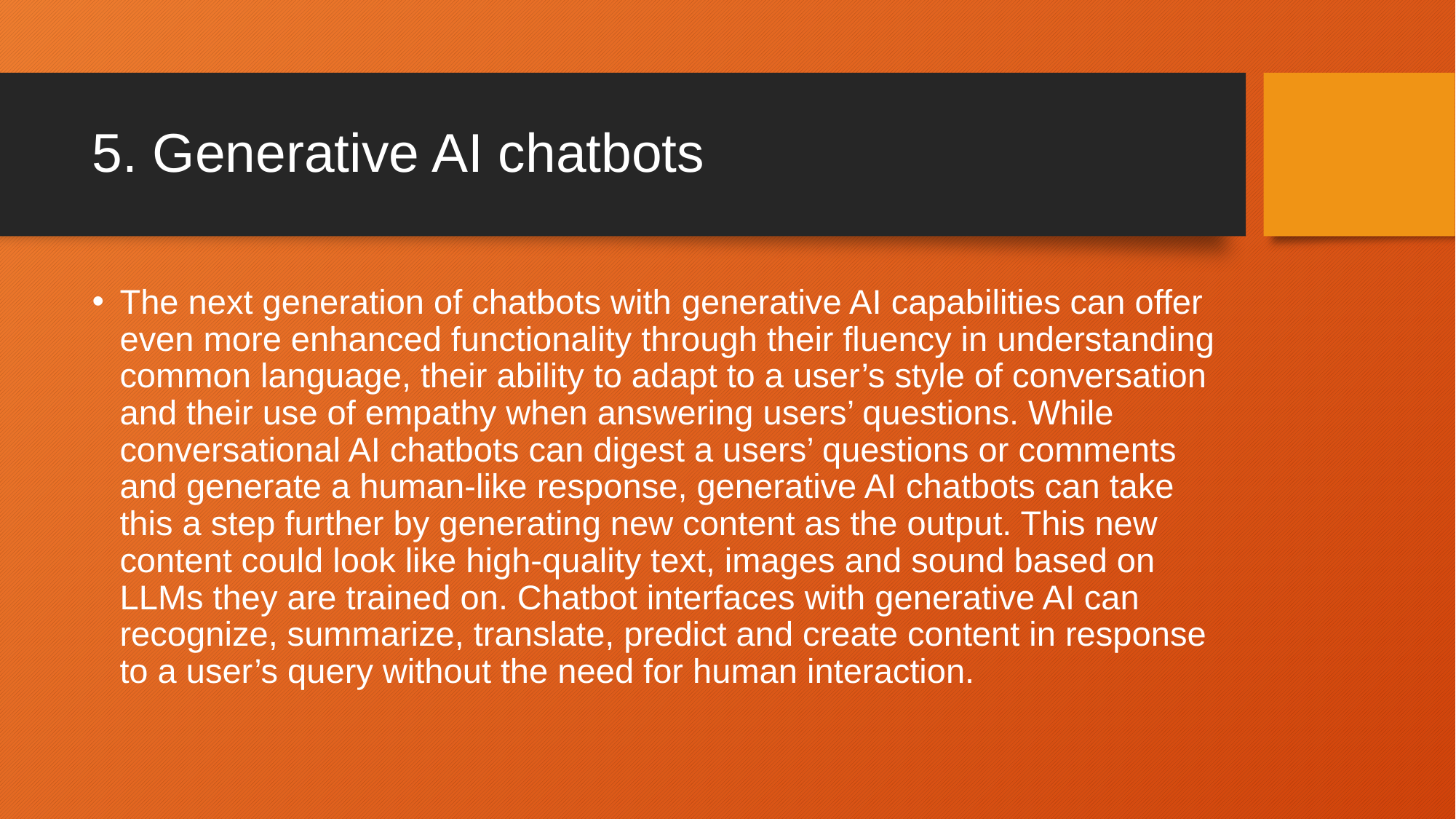

# 5. Generative AI chatbots
The next generation of chatbots with generative AI capabilities can offer even more enhanced functionality through their fluency in understanding common language, their ability to adapt to a user’s style of conversation and their use of empathy when answering users’ questions. While conversational AI chatbots can digest a users’ questions or comments and generate a human-like response, generative AI chatbots can take this a step further by generating new content as the output. This new content could look like high-quality text, images and sound based on LLMs they are trained on. Chatbot interfaces with generative AI can recognize, summarize, translate, predict and create content in response to a user’s query without the need for human interaction.